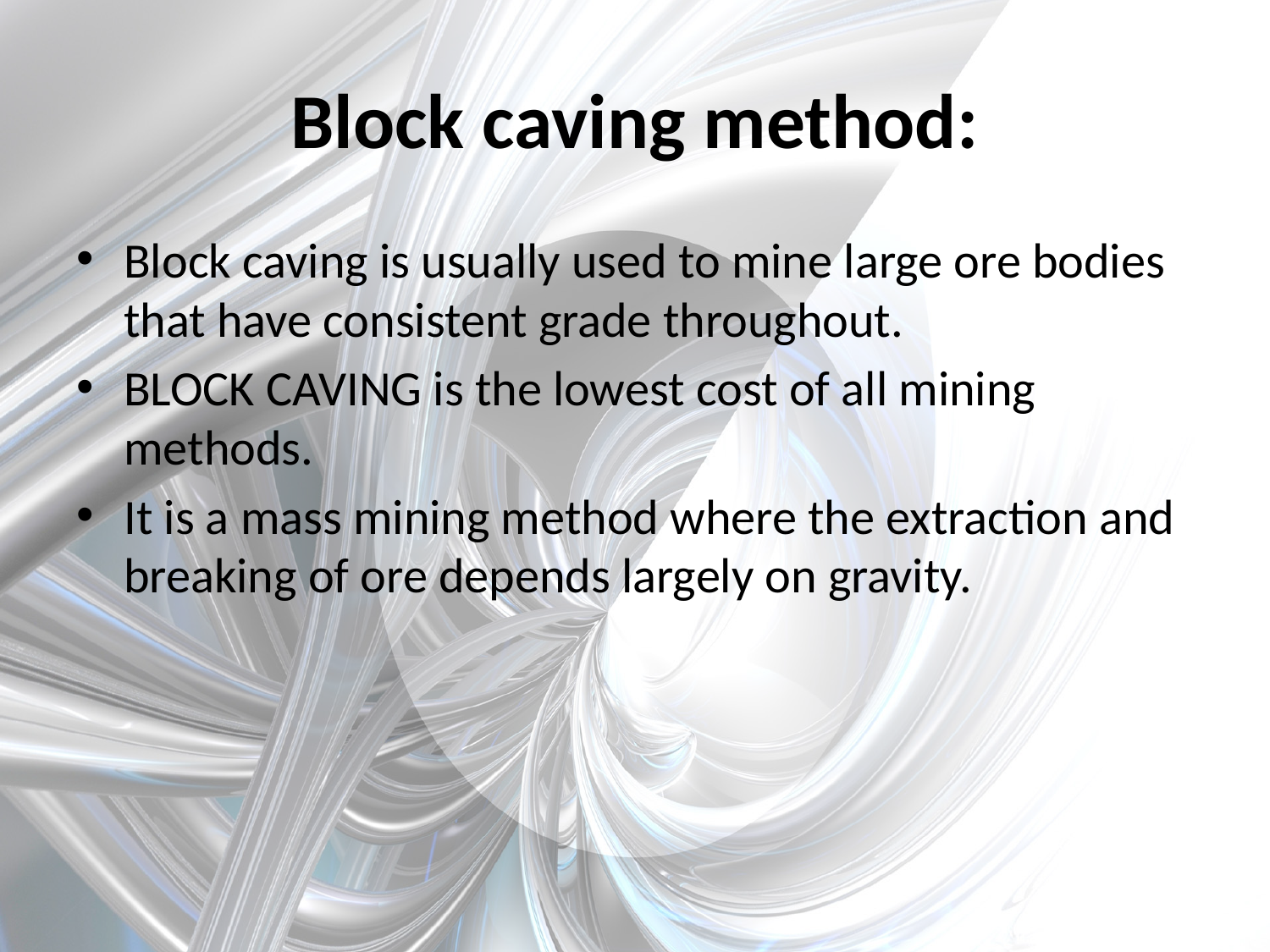

# Block caving method:
Block caving is usually used to mine large ore bodies that have consistent grade throughout.
BLOCK CAVING is the lowest cost of all mining methods.
It is a mass mining method where the extraction and breaking of ore depends largely on gravity.